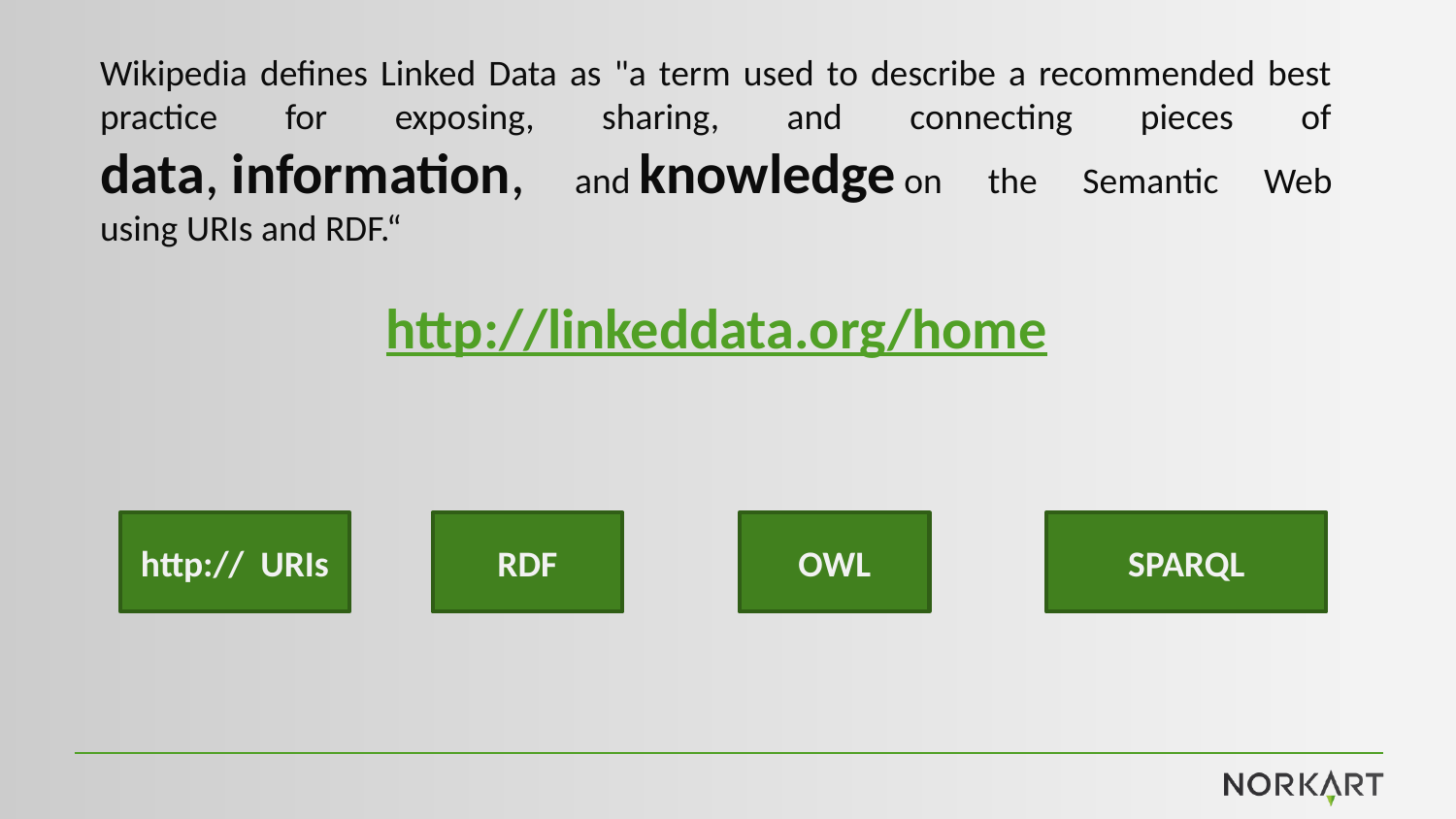

Wikipedia defines Linked Data as "a term used to describe a recommended best practice for exposing, sharing, and connecting pieces of data, information, and knowledge on the Semantic Web using URIs and RDF.“

http://linkeddata.org/home

http://  URIs
RDF
OWL
SPARQL